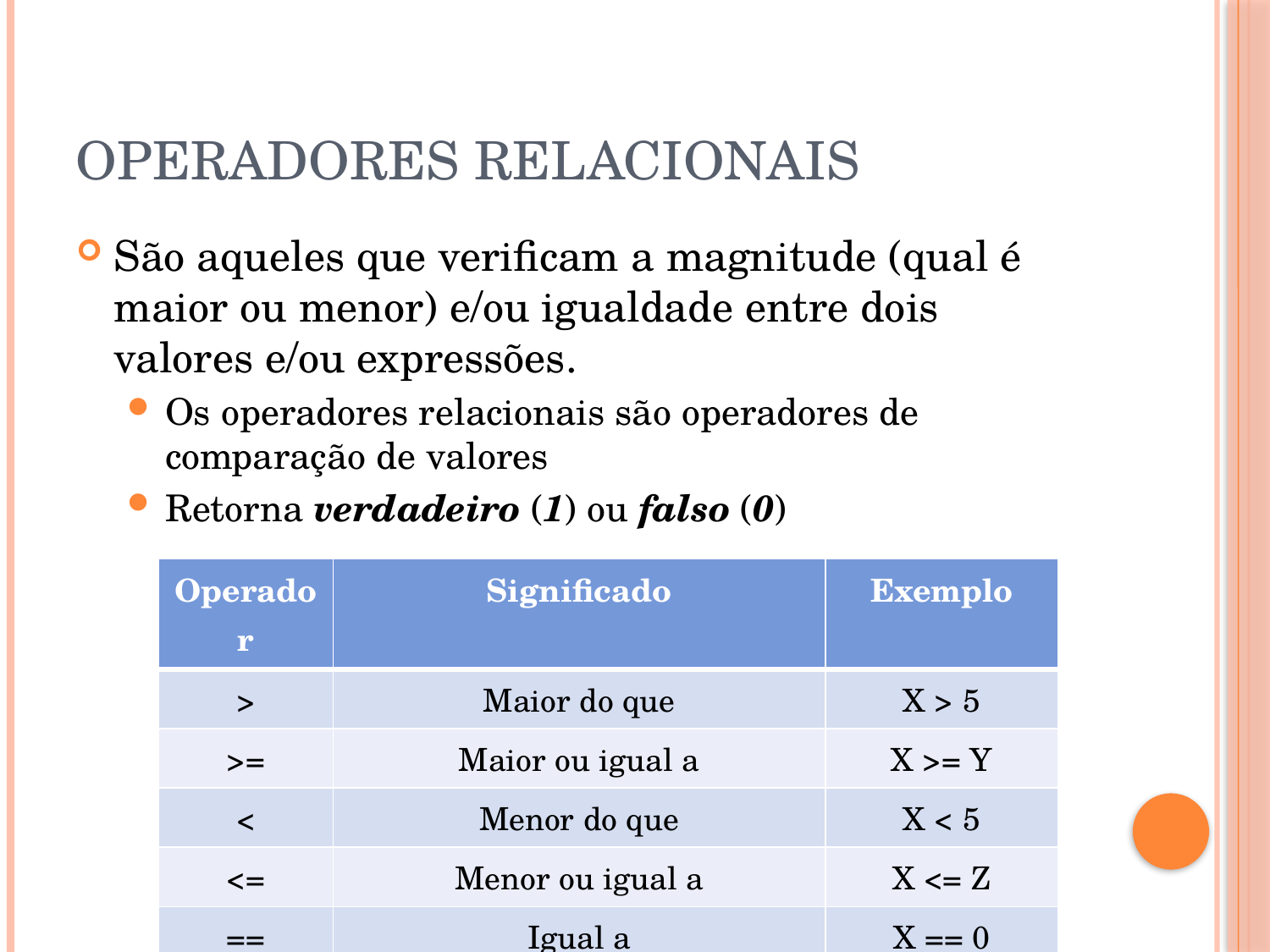

# Operadores relacionais
São aqueles que verificam a magnitude (qual é maior ou menor) e/ou igualdade entre dois valores e/ou expressões.
Os operadores relacionais são operadores de comparação de valores
Retorna verdadeiro (1) ou falso (0)
| Operador | Significado | Exemplo |
| --- | --- | --- |
| > | Maior do que | X > 5 |
| >= | Maior ou igual a | X >= Y |
| < | Menor do que | X < 5 |
| <= | Menor ou igual a | X <= Z |
| == | Igual a | X == 0 |
| != | Diferente de | X != Y |